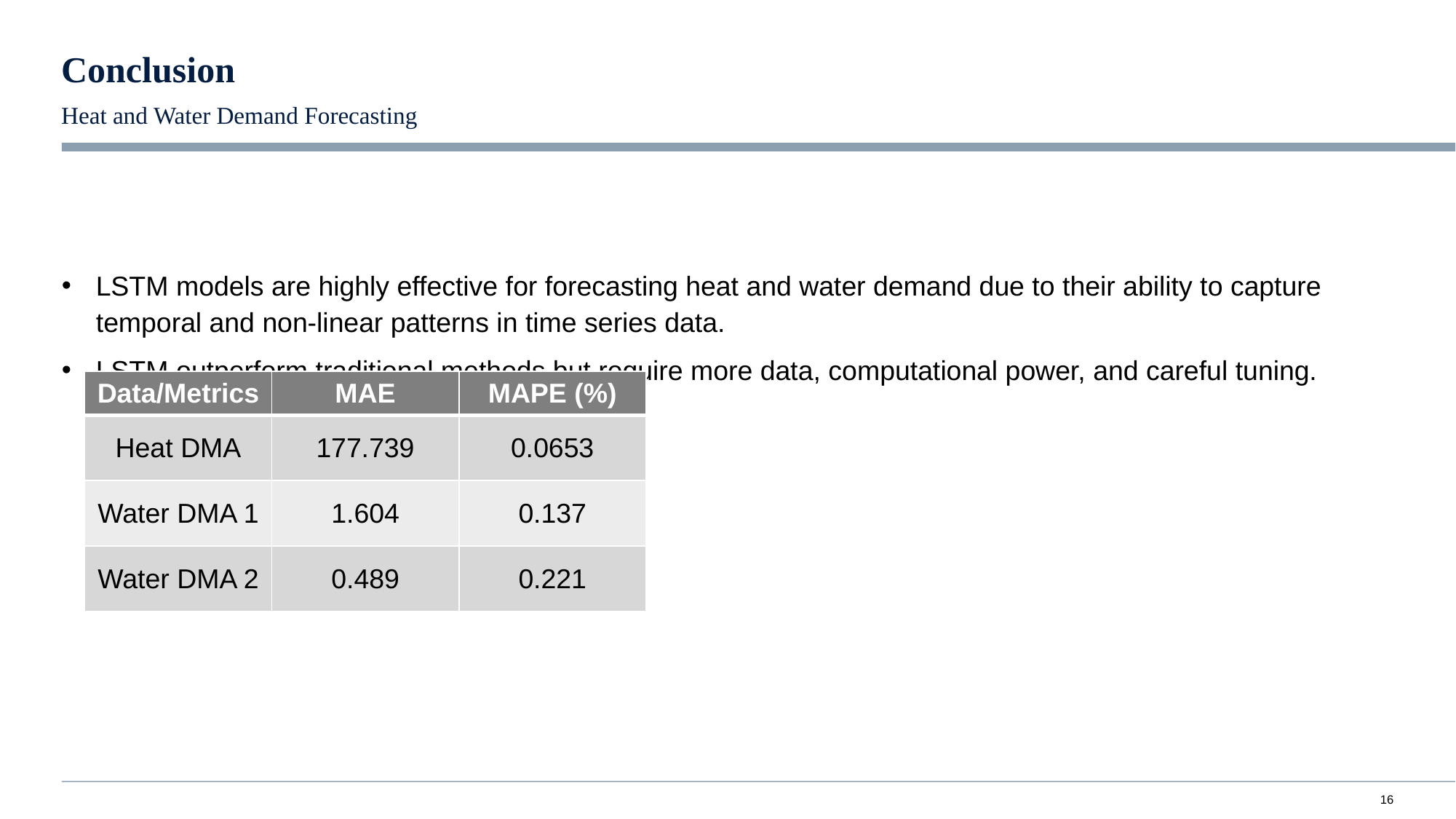

# Conclusion
Heat and Water Demand Forecasting
LSTM models are highly effective for forecasting heat and water demand due to their ability to capture temporal and non-linear patterns in time series data.
LSTM outperform traditional methods but require more data, computational power, and careful tuning.
| Data/Metrics | MAE | MAPE (%) |
| --- | --- | --- |
| Heat DMA | 177.739 | 0.0653 |
| Water DMA 1 | 1.604 | 0.137 |
| Water DMA 2 | 0.489 | 0.221 |
16